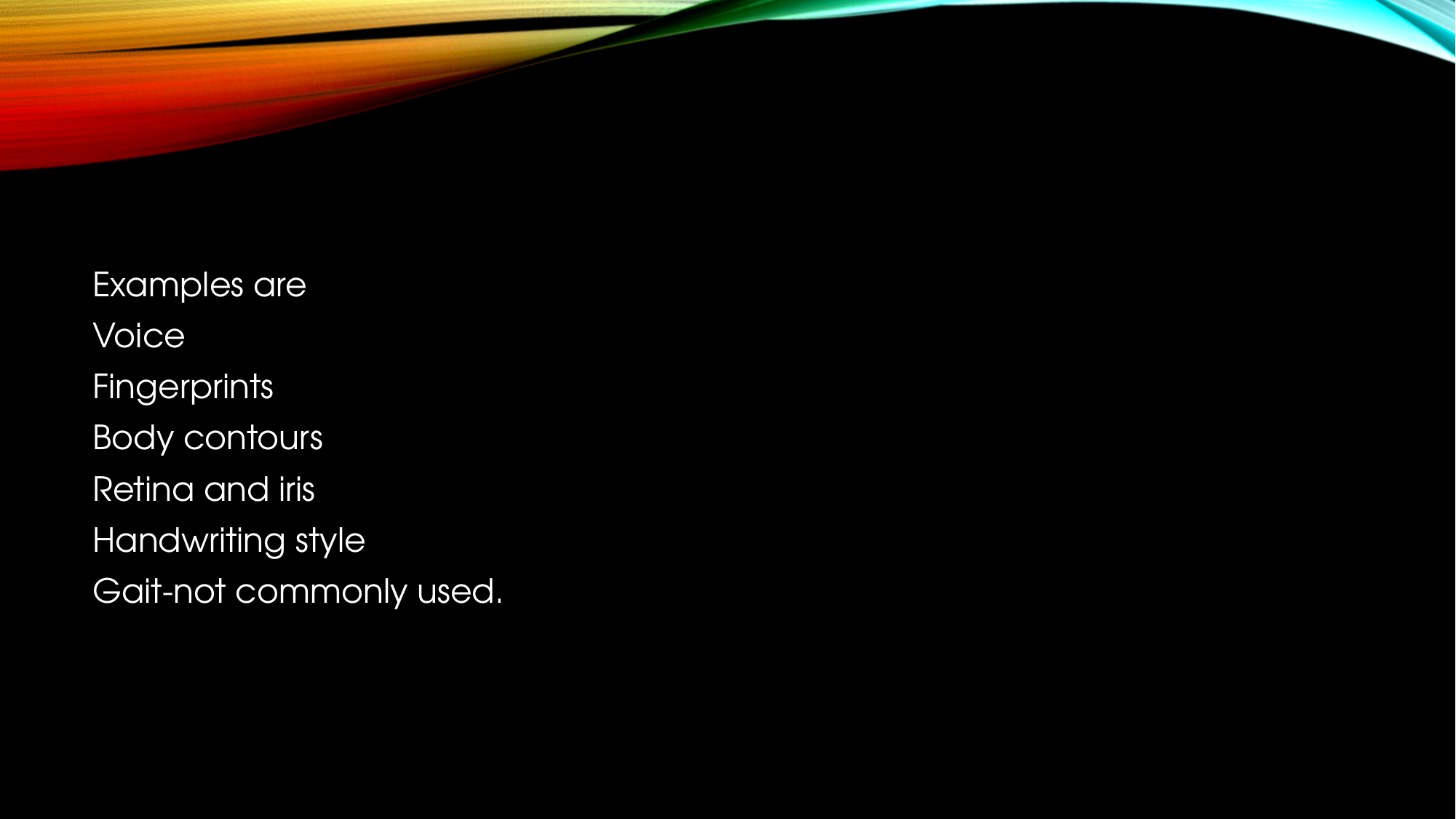

#
Examples are
Voice
Fingerprints
Body contours
Retina and iris
Handwriting style
Gait-not commonly used.